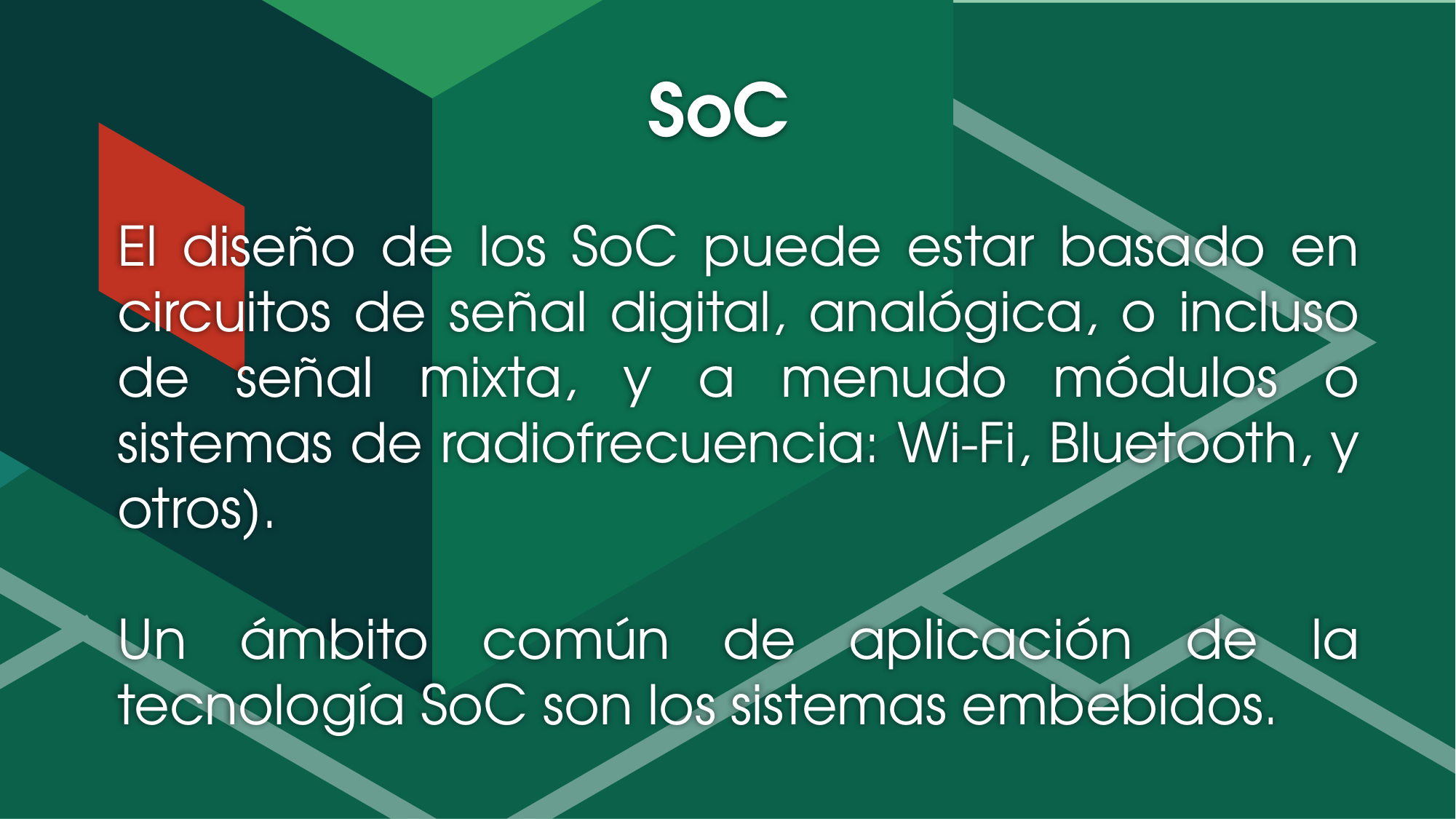

# SoC

El diseño de los SoC puede estar basado en circuitos de señal digital, analógica, o incluso de señal mixta, y a menudo módulos o sistemas de radiofrecuencia: Wi-Fi, Bluetooth, y otros).

Un ámbito común de aplicación de la tecnología SoC son los sistemas embebidos.